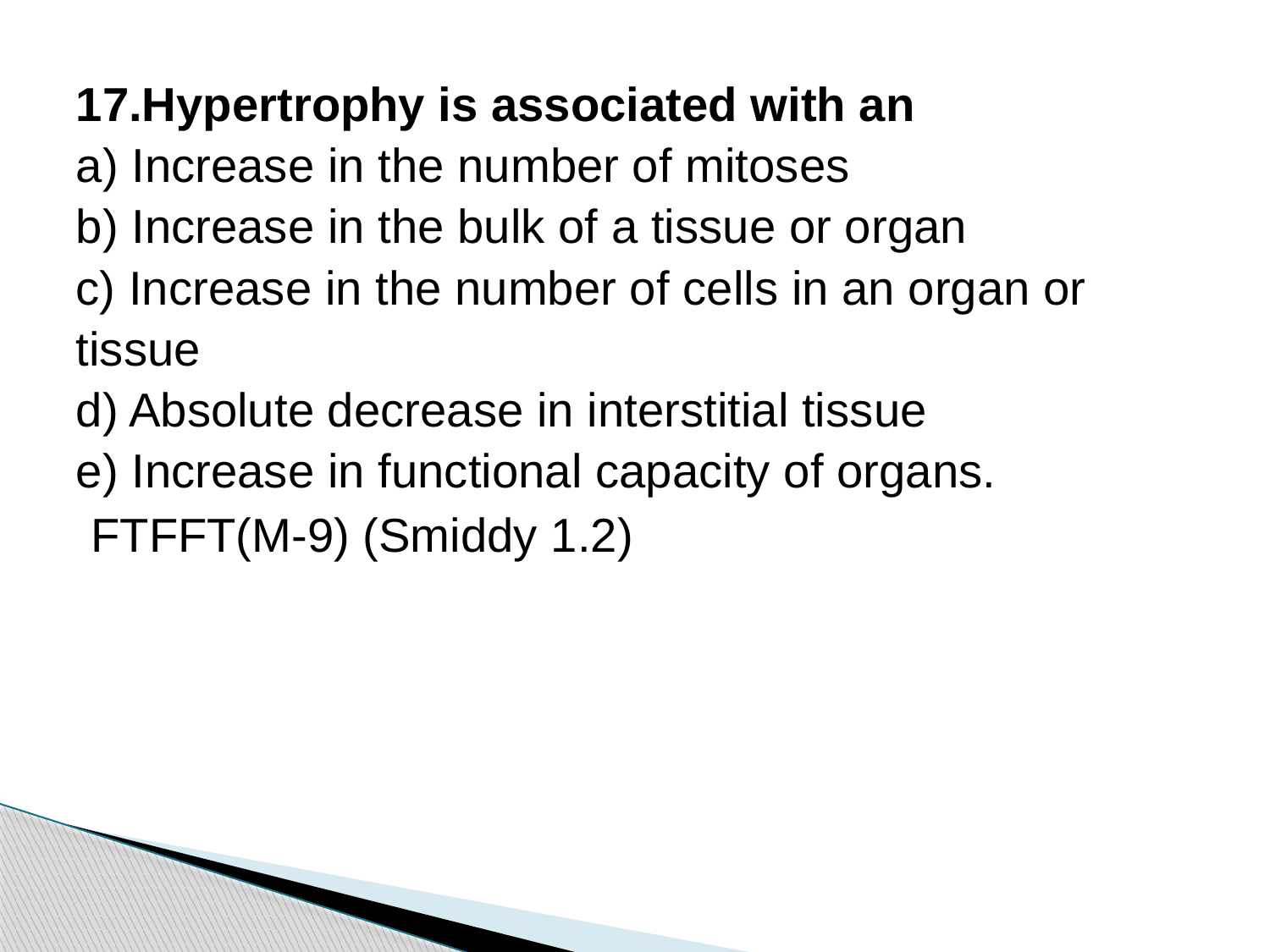

17.Hypertrophy is associated with an
a) Increase in the number of mitoses
b) Increase in the bulk of a tissue or organ
c) Increase in the number of cells in an organ or tissue
d) Absolute decrease in interstitial tissue
e) Increase in functional capacity of organs.
FTFFT(M-9) (Smiddy 1.2)